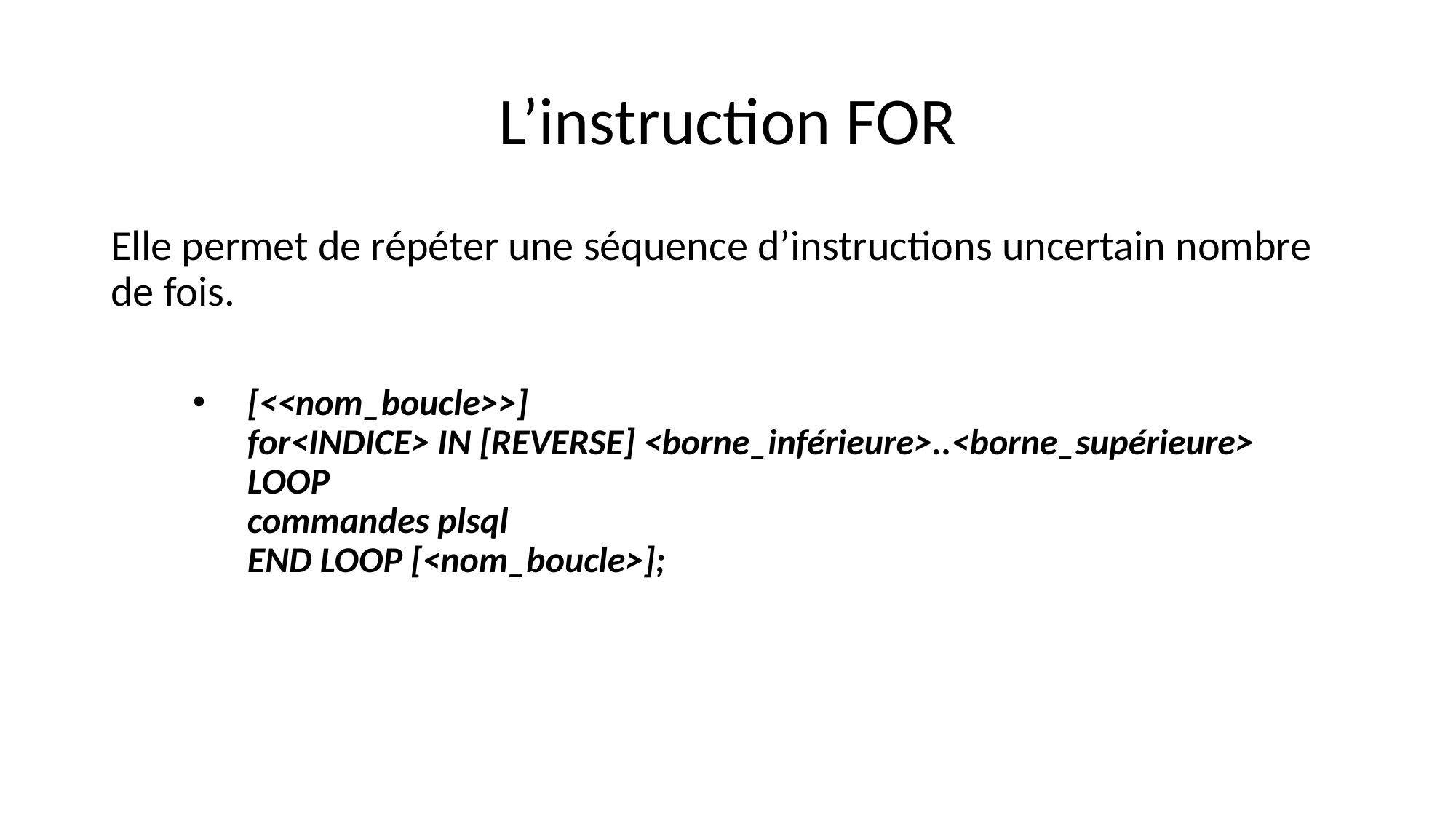

# L’instruction FOR
Elle permet de répéter une séquence d’instructions uncertain nombre de fois.

[<<nom_boucle>>]
for<INDICE> IN [REVERSE] <borne_inférieure>..<borne_supérieure> LOOP
commandes plsql
END LOOP [<nom_boucle>];